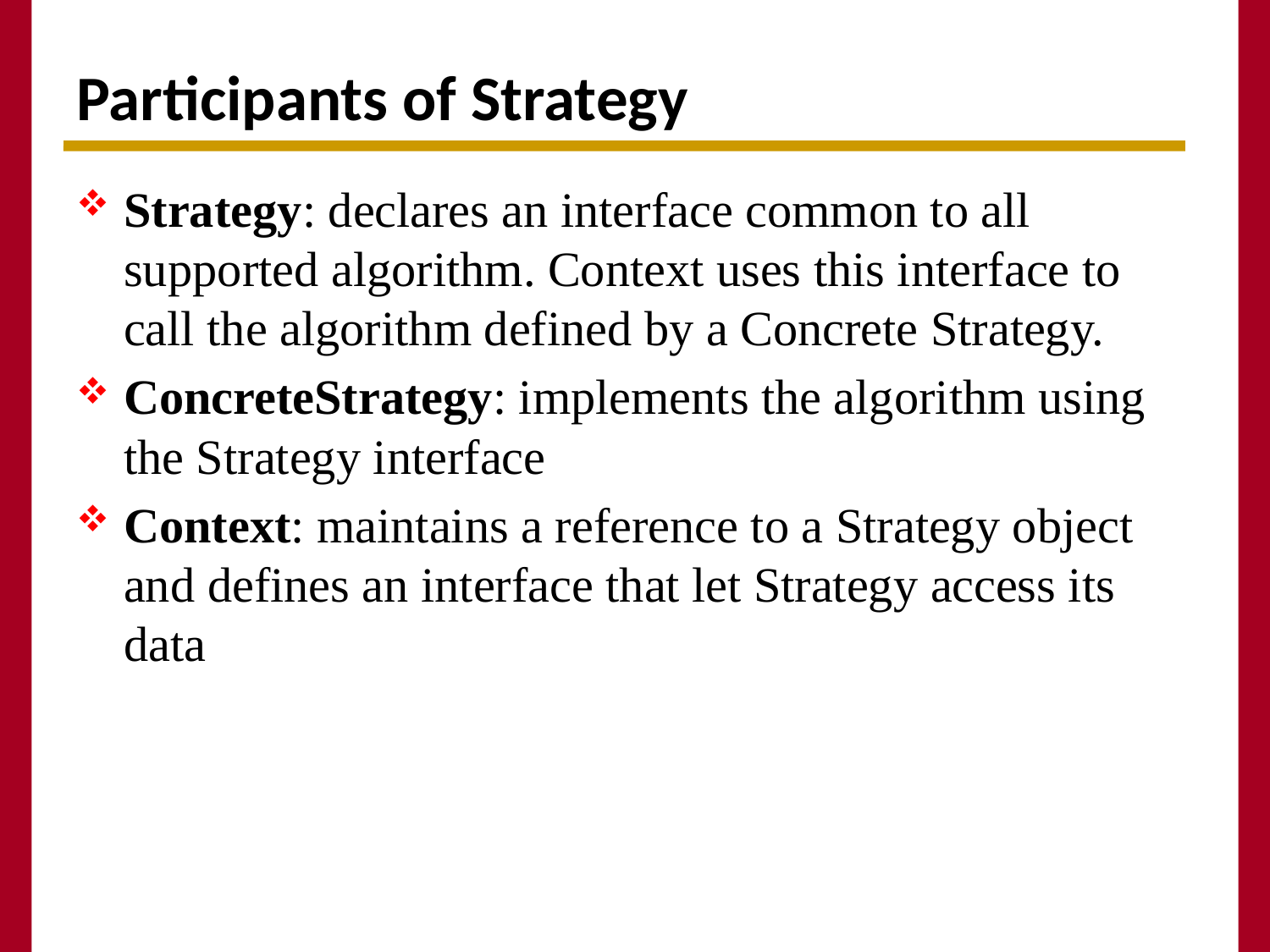

# Participants of Strategy
Strategy: declares an interface common to all supported algorithm. Context uses this interface to call the algorithm defined by a Concrete Strategy.
ConcreteStrategy: implements the algorithm using the Strategy interface
Context: maintains a reference to a Strategy object and defines an interface that let Strategy access its data